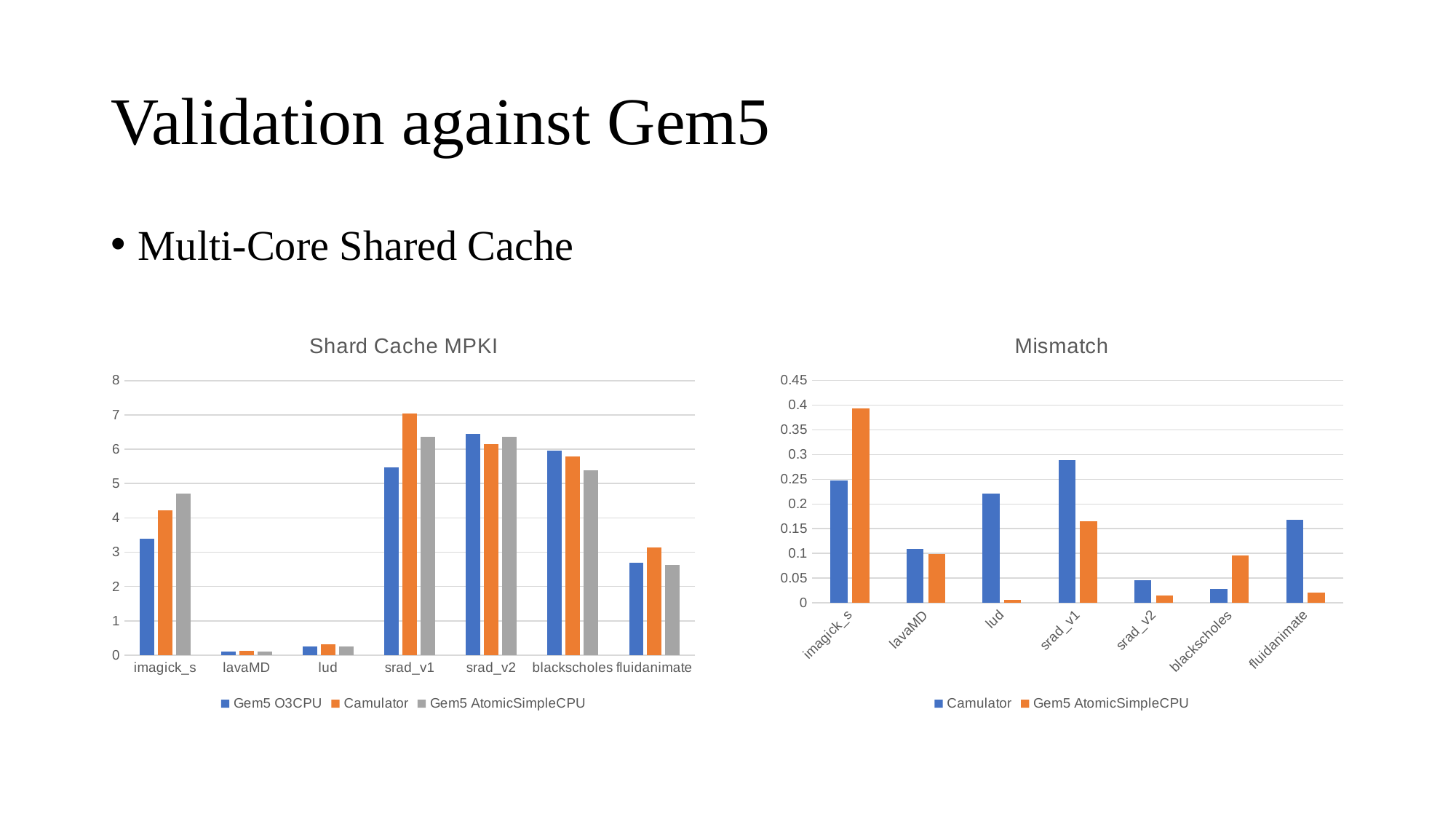

# Validation against Gem5
Multi-Core Shared Cache

### Chart: Shard Cache MPKI

| Category |  |  |  |
|---|---|---|---|
| imagick_s | 3.383362106259764 | 4.218676273218199 | 4.715493911243941 |
| lavaMD | 0.11068721829126582 | 0.1227026766774705 | 0.09971208189130218 |
| lud | 0.259565876912319 | 0.3170388575071651 | 0.25826559008022393 |
| srad_v1 | 5.461581071596638 | 7.040617408927764 | 6.360976514717356 |
| srad_v2 | 6.451361158158304 | 6.154638511515138 | 6.358001837455521 |
| blackscholes | 5.958195449249139 | 5.789034792480885 | 5.385863062976257 |
| fluidanimate | 2.6960774182409746 | 3.147419414641267 | 2.6402579165082103 |

### Chart: Mismatch

| Category |  |  |
|---|---|---|
| imagick_s | 0.24688878716616497 | 0.3937301900141043 |
| lavaMD | 0.10855326000321763 | 0.09915450554628018 |
| lud | 0.22141963064837045 | 0.005009467529255912 |
| srad_v1 | 0.28911707372486384 | 0.1646767540993013 |
| srad_v2 | 0.04599380493028734 | 0.014471259384497804 |
| blackscholes | 0.028391256750325576 | 0.09605800802405846 |
| fluidanimate | 0.1674069124820478 | 0.020703968422829302 |